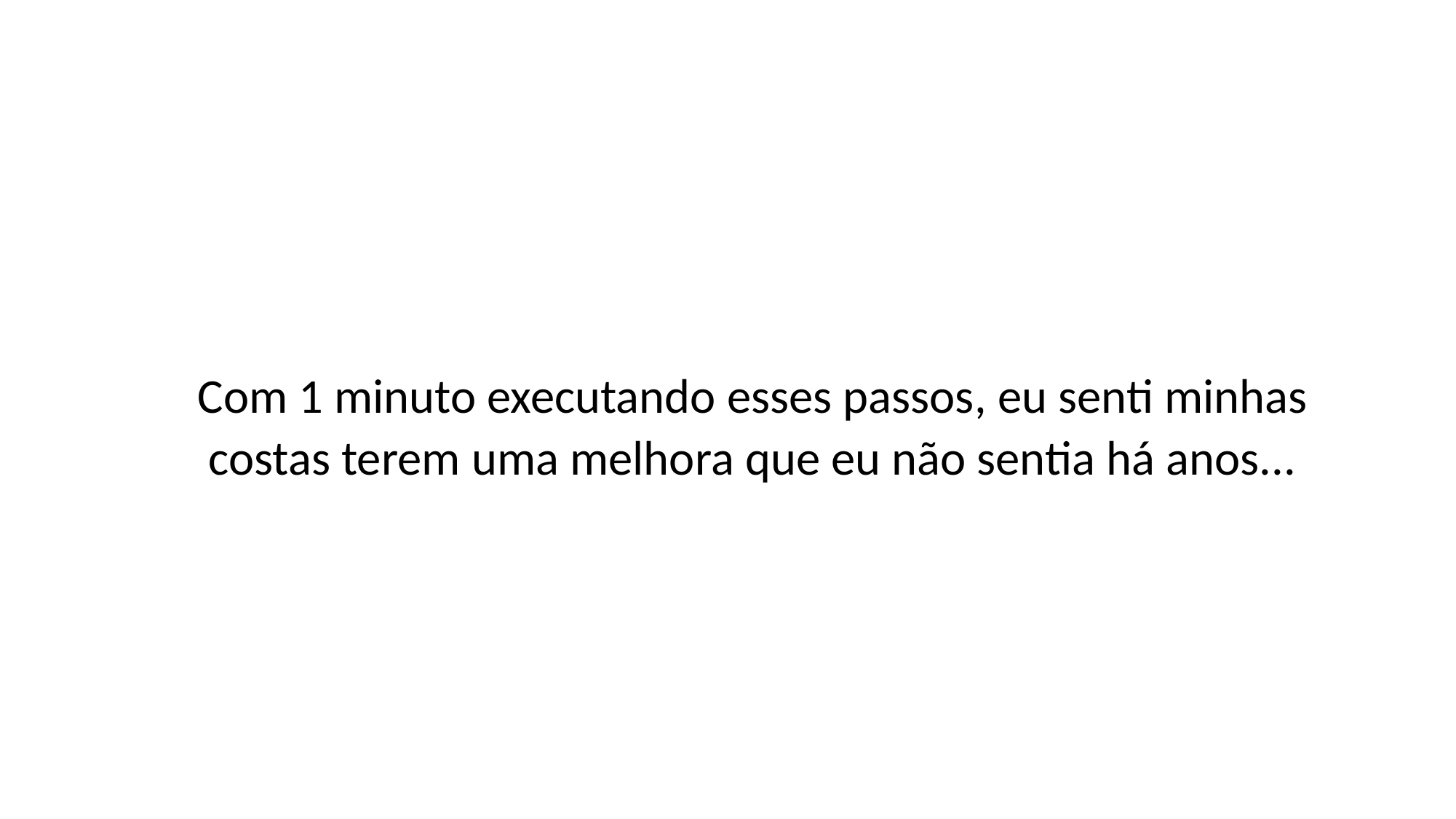

Com 1 minuto executando esses passos, eu senti minhas costas terem uma melhora que eu não sentia há anos...